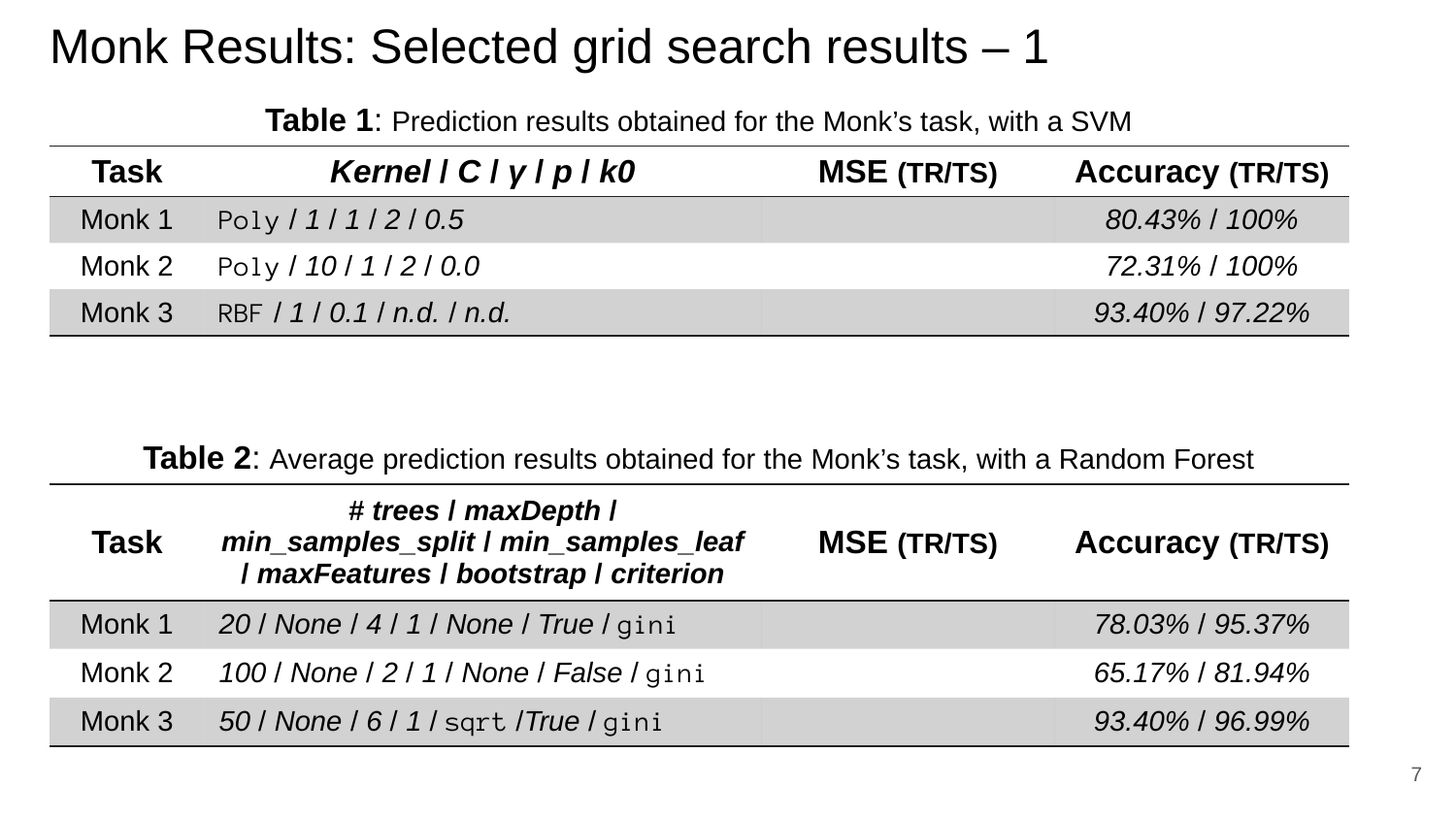

# Monk Results: Selected grid search results – 1
Table 1: Prediction results obtained for the Monk’s task, with a SVM
| Task | Kernel / C / γ / p / k0 | MSE (TR/TS) | Accuracy (TR/TS) |
| --- | --- | --- | --- |
| Monk 1 | Poly / 1 / 1 / 2 / 0.5 |  | 80.43% / 100% |
| Monk 2 | Poly / 10 / 1 / 2 / 0.0 |  | 72.31% / 100% |
| Monk 3 | RBF / 1 / 0.1 / n.d. / n.d. |  | 93.40% / 97.22% |
Table 2: Average prediction results obtained for the Monk’s task, with a Random Forest
| Task | # trees / maxDepth / min\_samples\_split / min\_samples\_leaf / maxFeatures / bootstrap / criterion | MSE (TR/TS) | Accuracy (TR/TS) |
| --- | --- | --- | --- |
| Monk 1 | 20 / None / 4 / 1 / None / True / gini |  | 78.03% / 95.37% |
| Monk 2 | 100 / None / 2 / 1 / None / False / gini |  | 65.17% / 81.94% |
| Monk 3 | 50 / None / 6 / 1 / sqrt /True / gini |  | 93.40% / 96.99% |
7